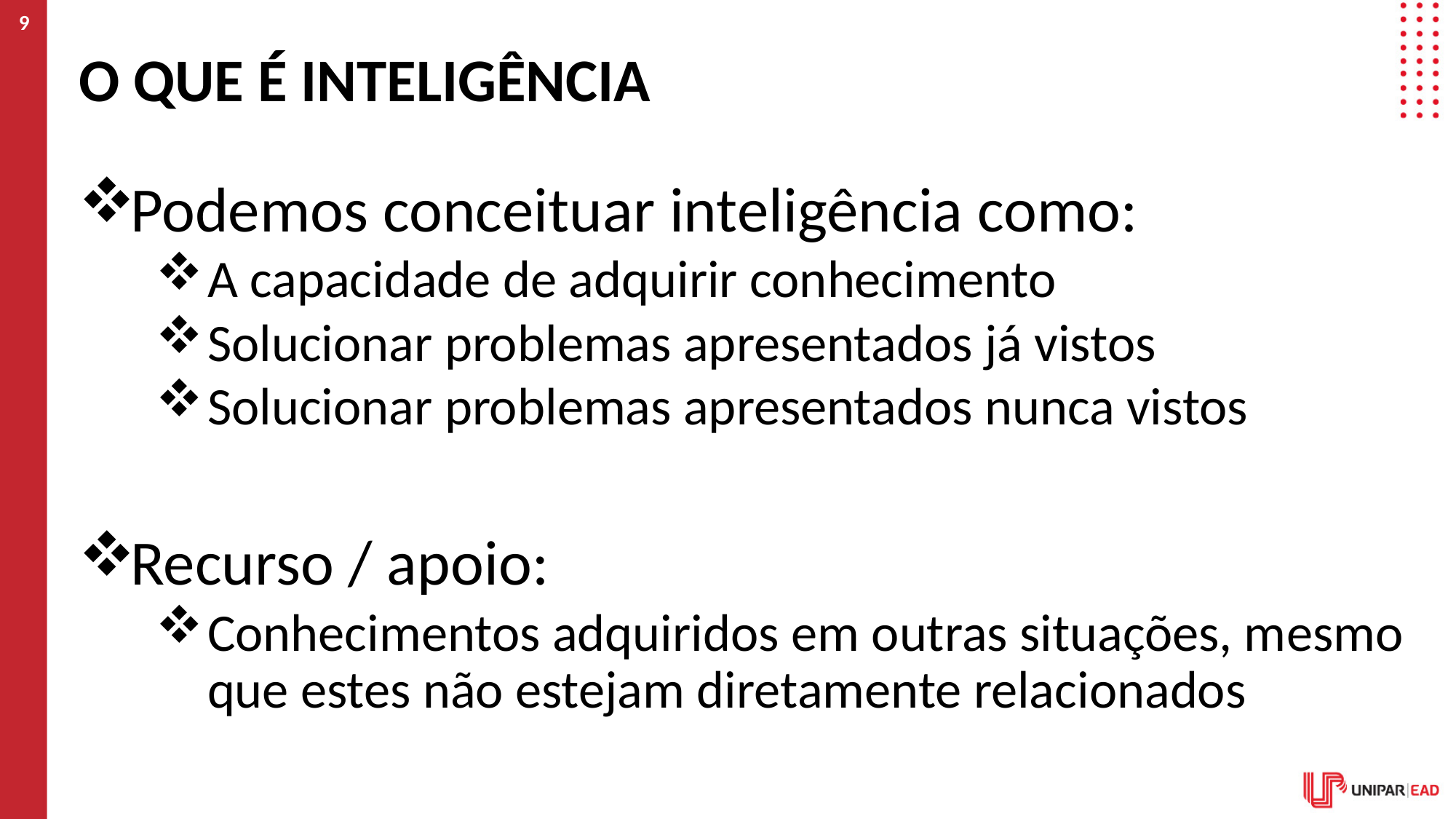

9
# O que é inteligência
Podemos conceituar inteligência como:
A capacidade de adquirir conhecimento
Solucionar problemas apresentados já vistos
Solucionar problemas apresentados nunca vistos

Recurso / apoio:
Conhecimentos adquiridos em outras situações, mesmo que estes não estejam diretamente relacionados